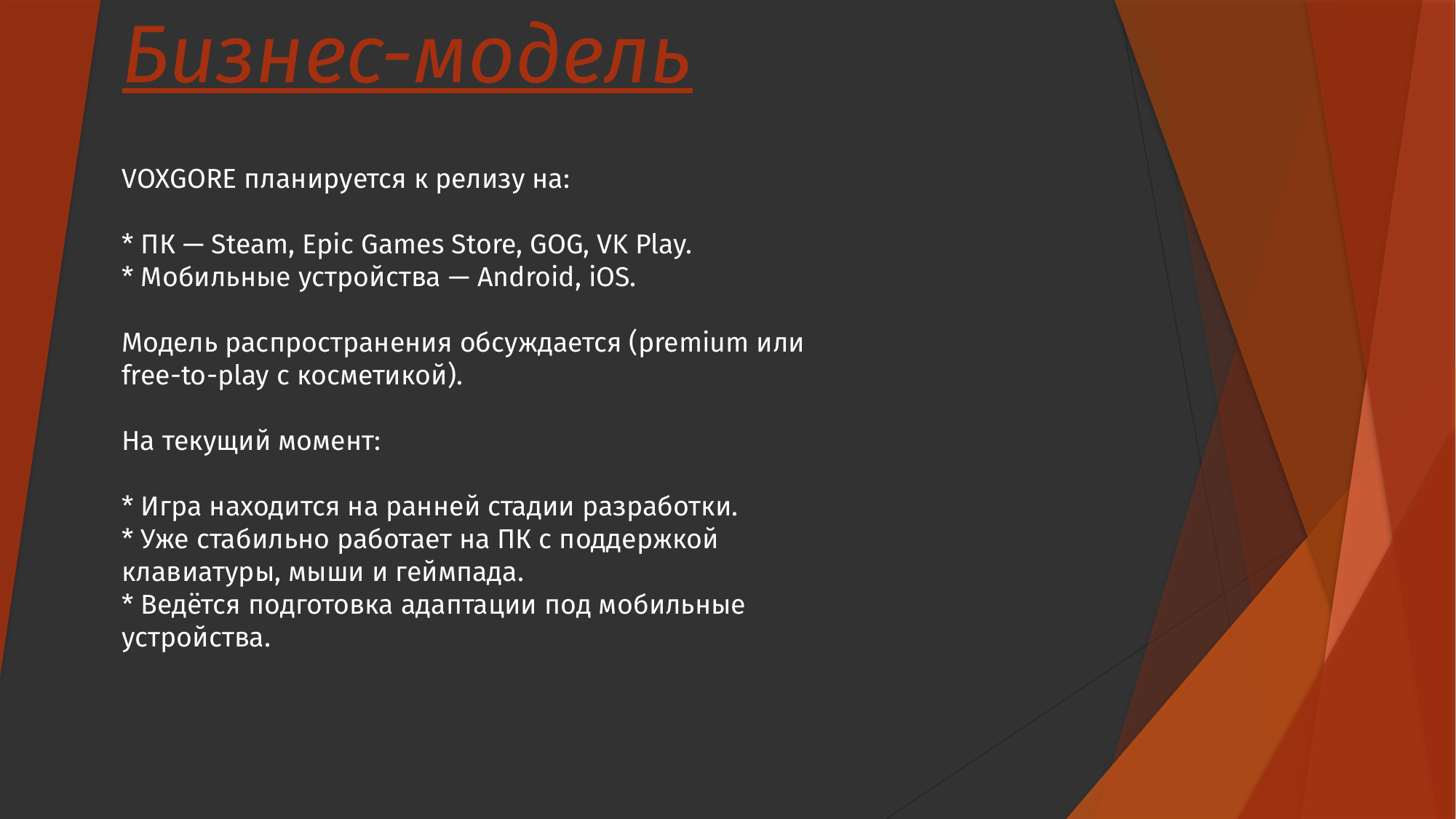

# Бизнес-модель
VOXGORE планируется к релизу на:

* ПК — Steam, Epic Games Store, GOG, VK Play.
* Мобильные устройства — Android, iOS.

Модель распространения обсуждается (premium или free-to-play с косметикой).

На текущий момент:

* Игра находится на ранней стадии разработки.
* Уже стабильно работает на ПК с поддержкой клавиатуры, мыши и геймпада.
* Ведётся подготовка адаптации под мобильные устройства.